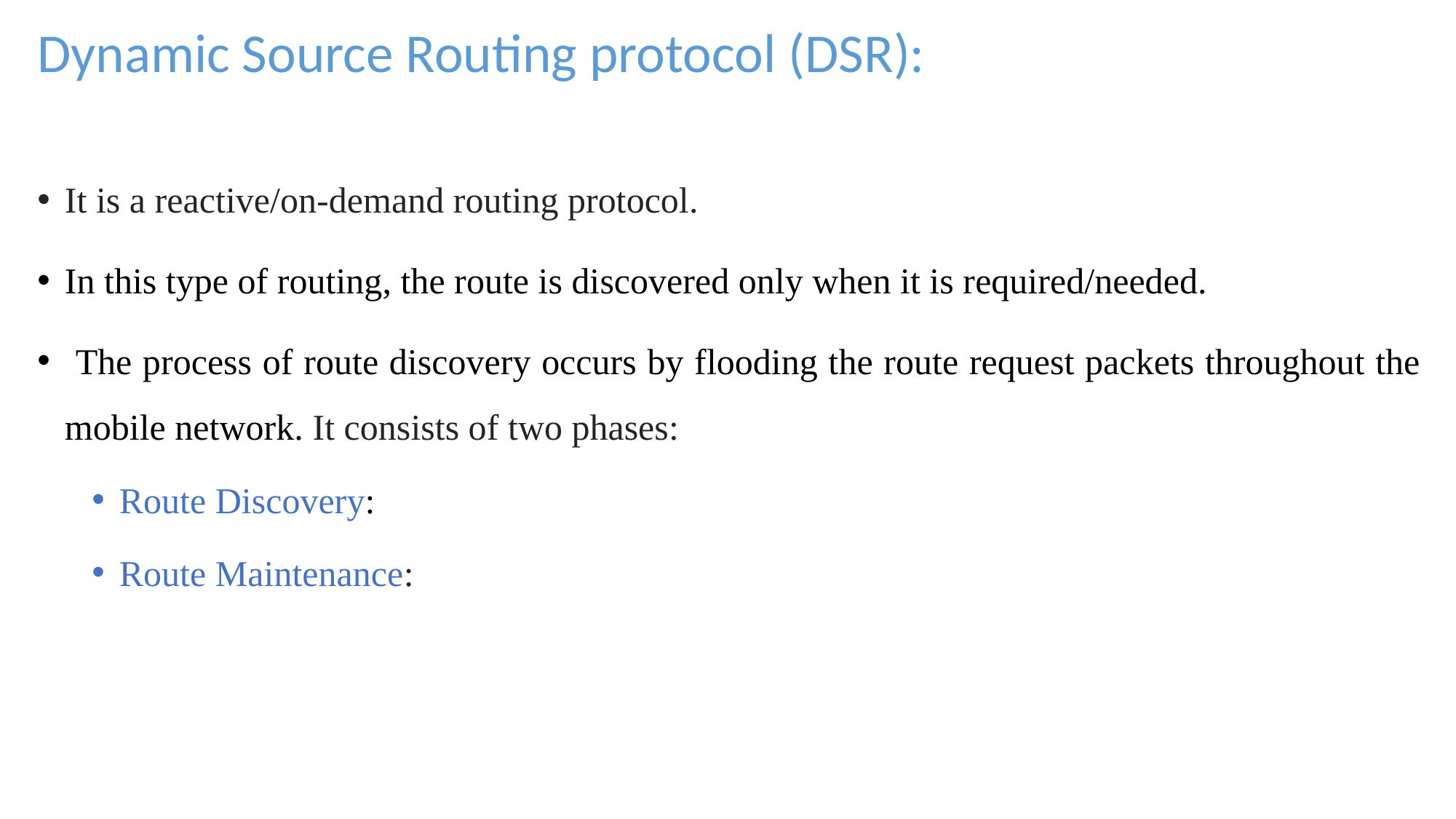

# Dynamic Source Routing protocol (DSR):
It is a reactive/on-demand routing protocol.
In this type of routing, the route is discovered only when it is required/needed.
 The process of route discovery occurs by flooding the route request packets throughout the mobile network. It consists of two phases:
Route Discovery:
Route Maintenance: